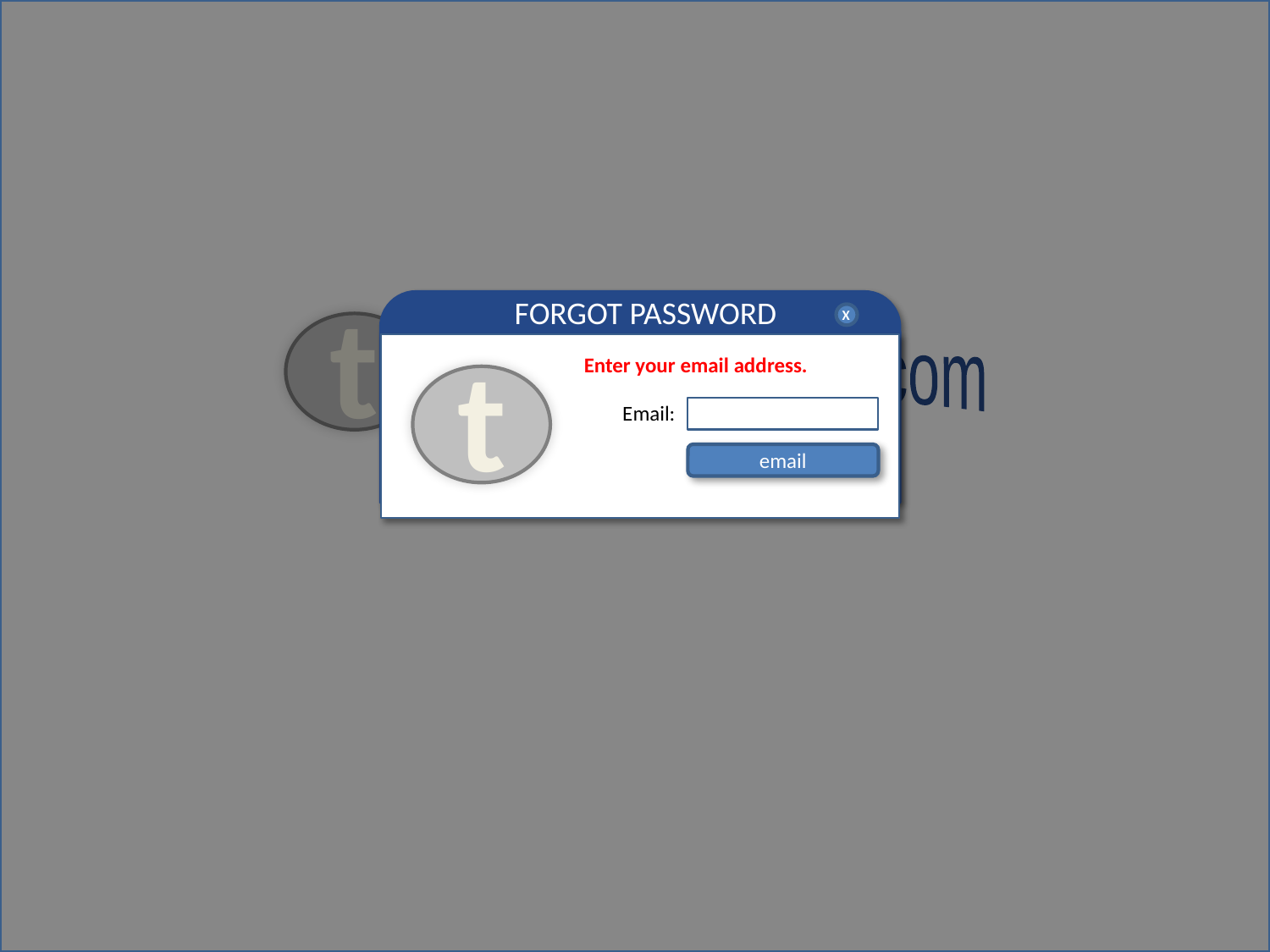

t
FORGOT PASSWORD
`
X

t

tiradointeractive.com
Enter your email address.

Email:

email